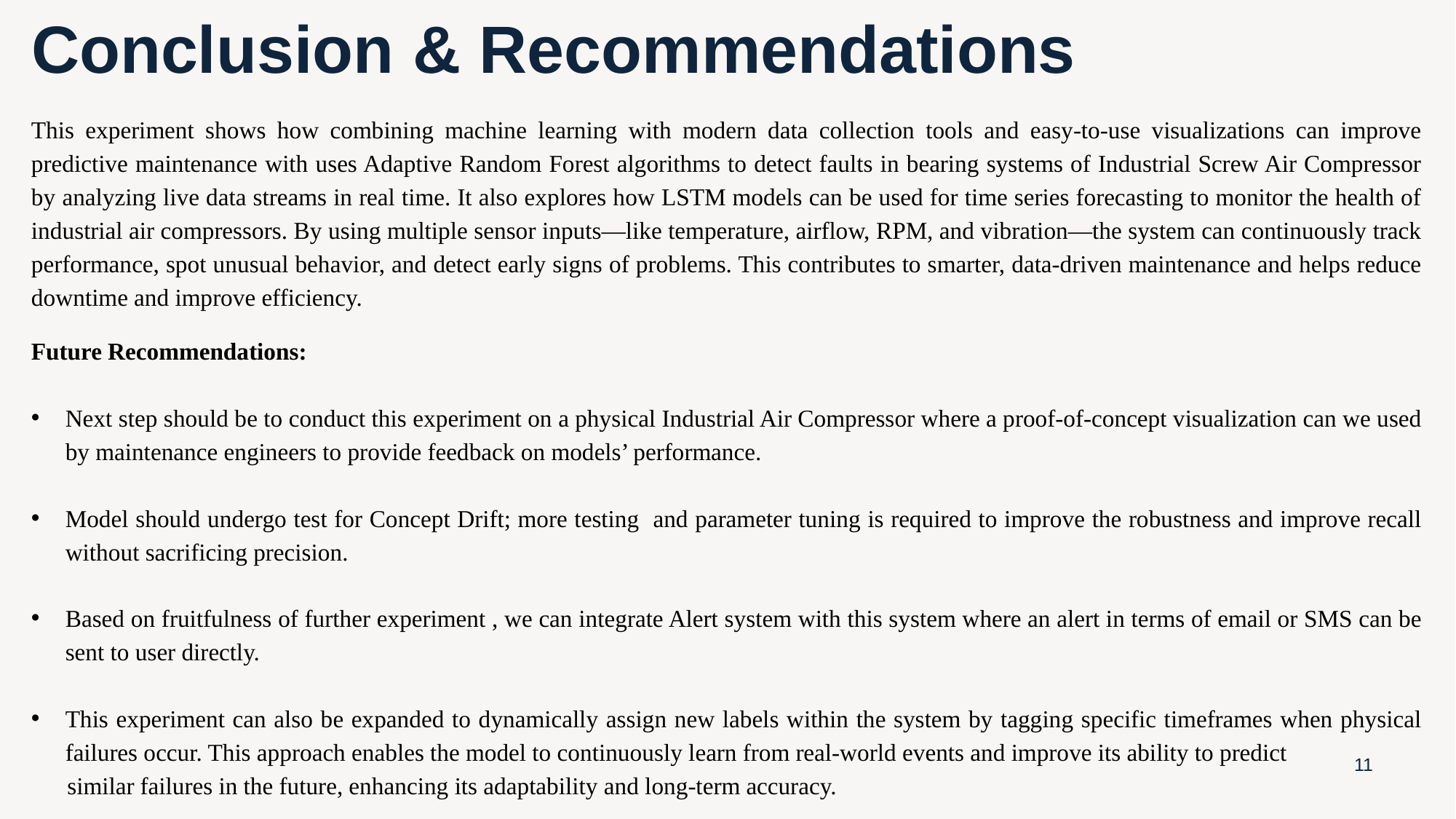

# Conclusion & Recommendations
This experiment shows how combining machine learning with modern data collection tools and easy-to-use visualizations can improve predictive maintenance with uses Adaptive Random Forest algorithms to detect faults in bearing systems of Industrial Screw Air Compressor by analyzing live data streams in real time. It also explores how LSTM models can be used for time series forecasting to monitor the health of industrial air compressors. By using multiple sensor inputs—like temperature, airflow, RPM, and vibration—the system can continuously track performance, spot unusual behavior, and detect early signs of problems. This contributes to smarter, data-driven maintenance and helps reduce downtime and improve efficiency.
Future Recommendations:

Next step should be to conduct this experiment on a physical Industrial Air Compressor where a proof-of-concept visualization can we used by maintenance engineers to provide feedback on models’ performance.

Model should undergo test for Concept Drift; more testing  and parameter tuning is required to improve the robustness and improve recall without sacrificing precision.

Based on fruitfulness of further experiment , we can integrate Alert system with this system where an alert in terms of email or SMS can be sent to user directly.

This experiment can also be expanded to dynamically assign new labels within the system by tagging specific timeframes when physical failures occur. This approach enables the model to continuously learn from real-world events and improve its ability to predict
      similar failures in the future, enhancing its adaptability and long-term accuracy.

11